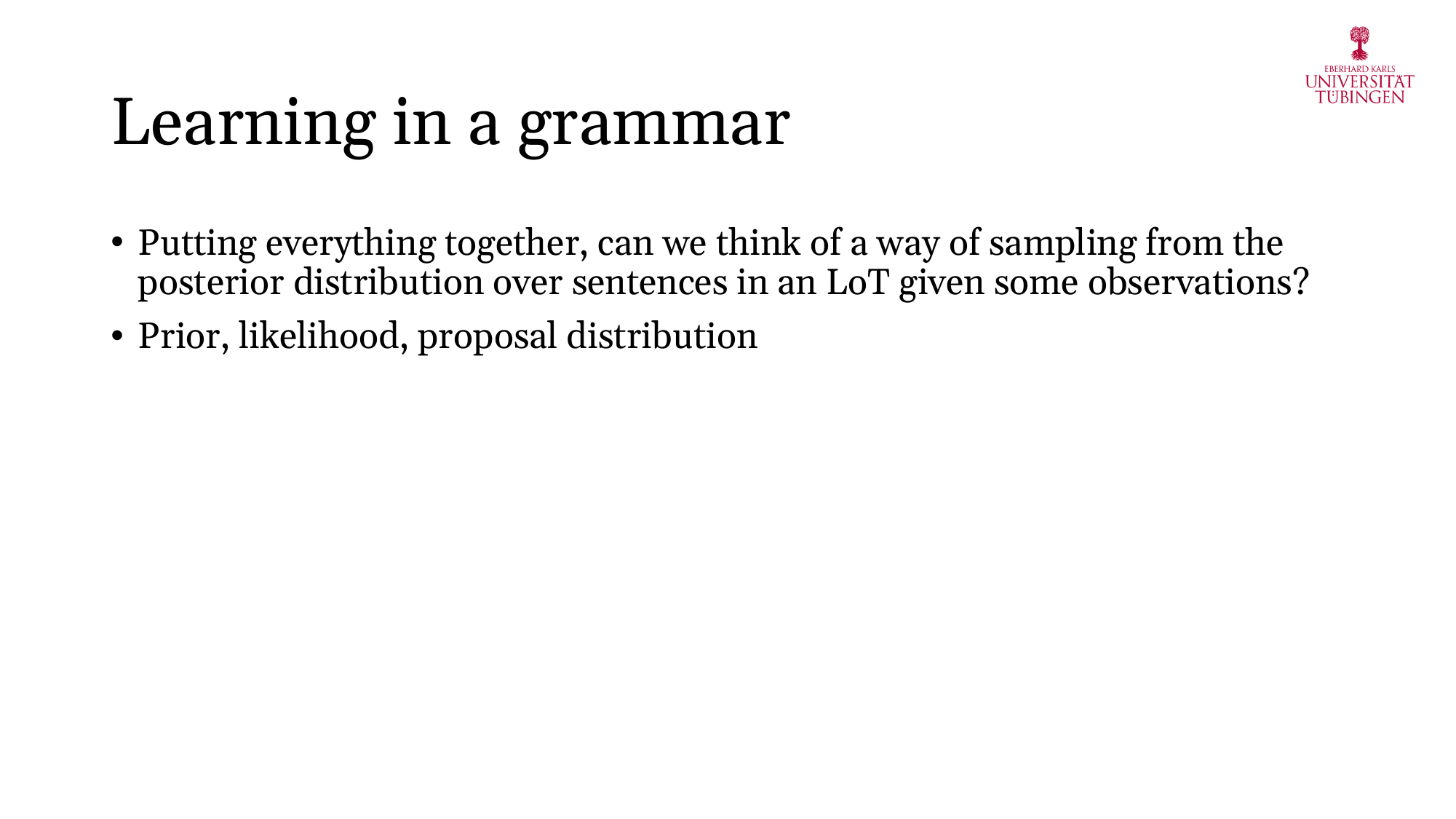

# Learning in a grammar
Putting everything together, can we think of a way of sampling from the posterior distribution over sentences in an LoT given some observations?
Prior, likelihood, proposal distribution